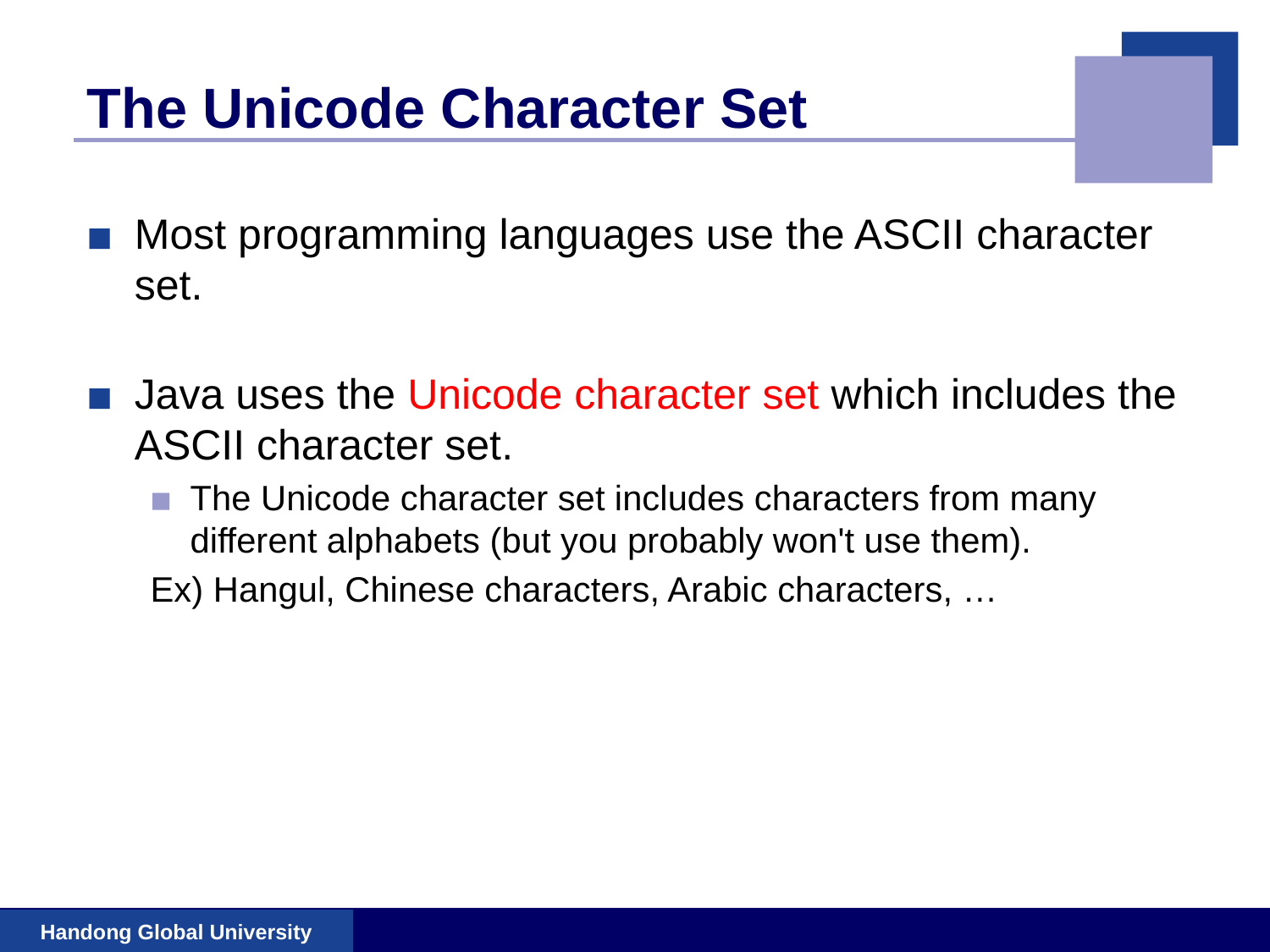

# The Unicode Character Set
Most programming languages use the ASCII character set.

Java uses the Unicode character set which includes the ASCII character set.
The Unicode character set includes characters from many different alphabets (but you probably won't use them).
Ex) Hangul, Chinese characters, Arabic characters, …